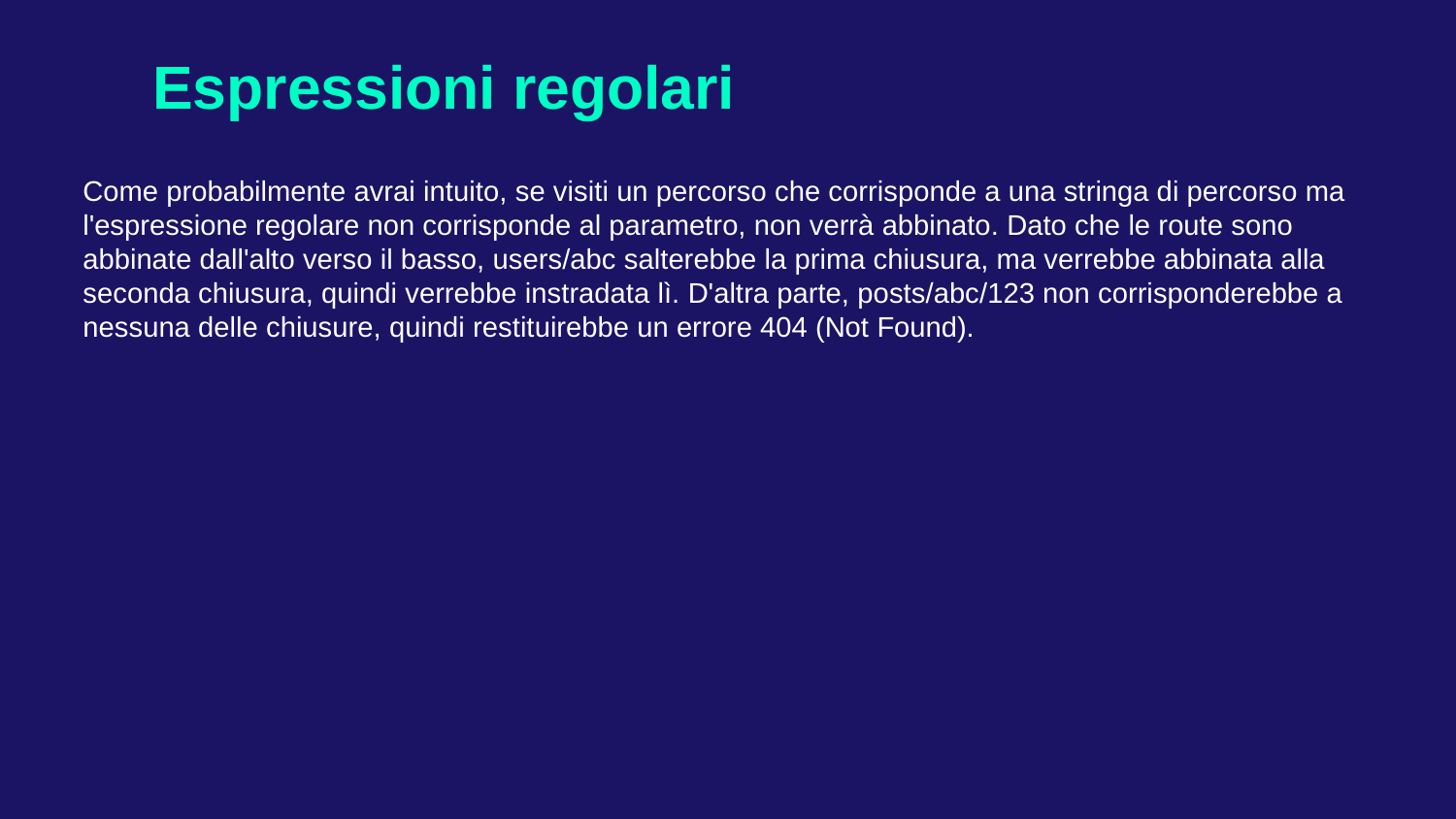

# Espressioni regolari
Come probabilmente avrai intuito, se visiti un percorso che corrisponde a una stringa di percorso ma l'espressione regolare non corrisponde al parametro, non verrà abbinato. Dato che le route sono abbinate dall'alto verso il basso, users/abc salterebbe la prima chiusura, ma verrebbe abbinata alla seconda chiusura, quindi verrebbe instradata lì. D'altra parte, posts/abc/123 non corrisponderebbe a nessuna delle chiusure, quindi restituirebbe un errore 404 (Not Found).